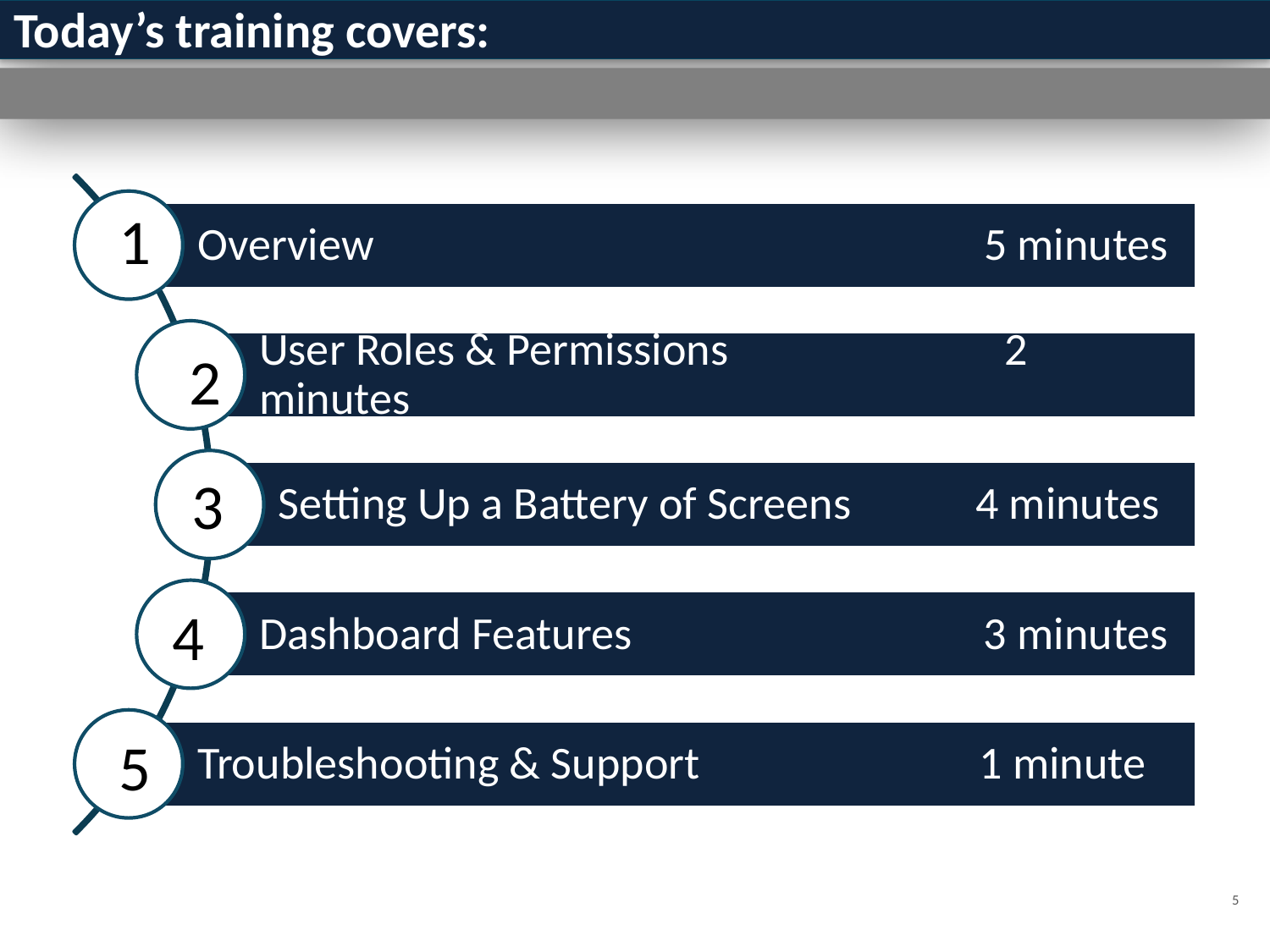

# Today’s training covers:
Overview                                                           5 minutes
User Roles & Permissions 	                       2 minutes
Setting Up a Battery of Screens  	      4 minutes
Dashboard Features                                  3 minutes
Troubleshooting & Support                           1 minute
1
2
3
4
5
5